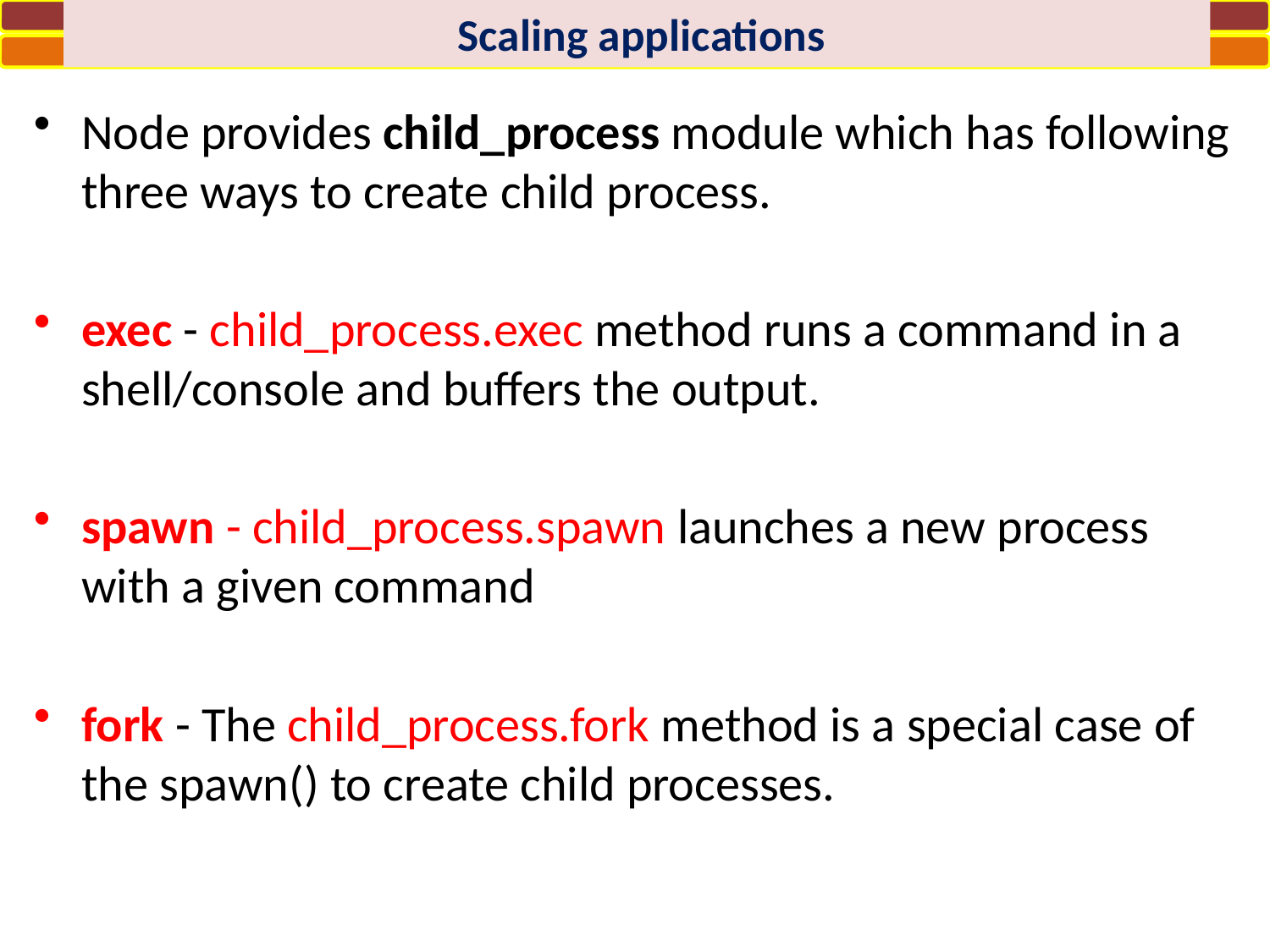

Scaling applications

Node provides child_process module which has following three ways to create child process.

exec - child_process.exec method runs a command in a shell/console and buffers the output.

spawn - child_process.spawn launches a new process with a given command

fork - The child_process.fork method is a special case of the spawn() to create child processes.